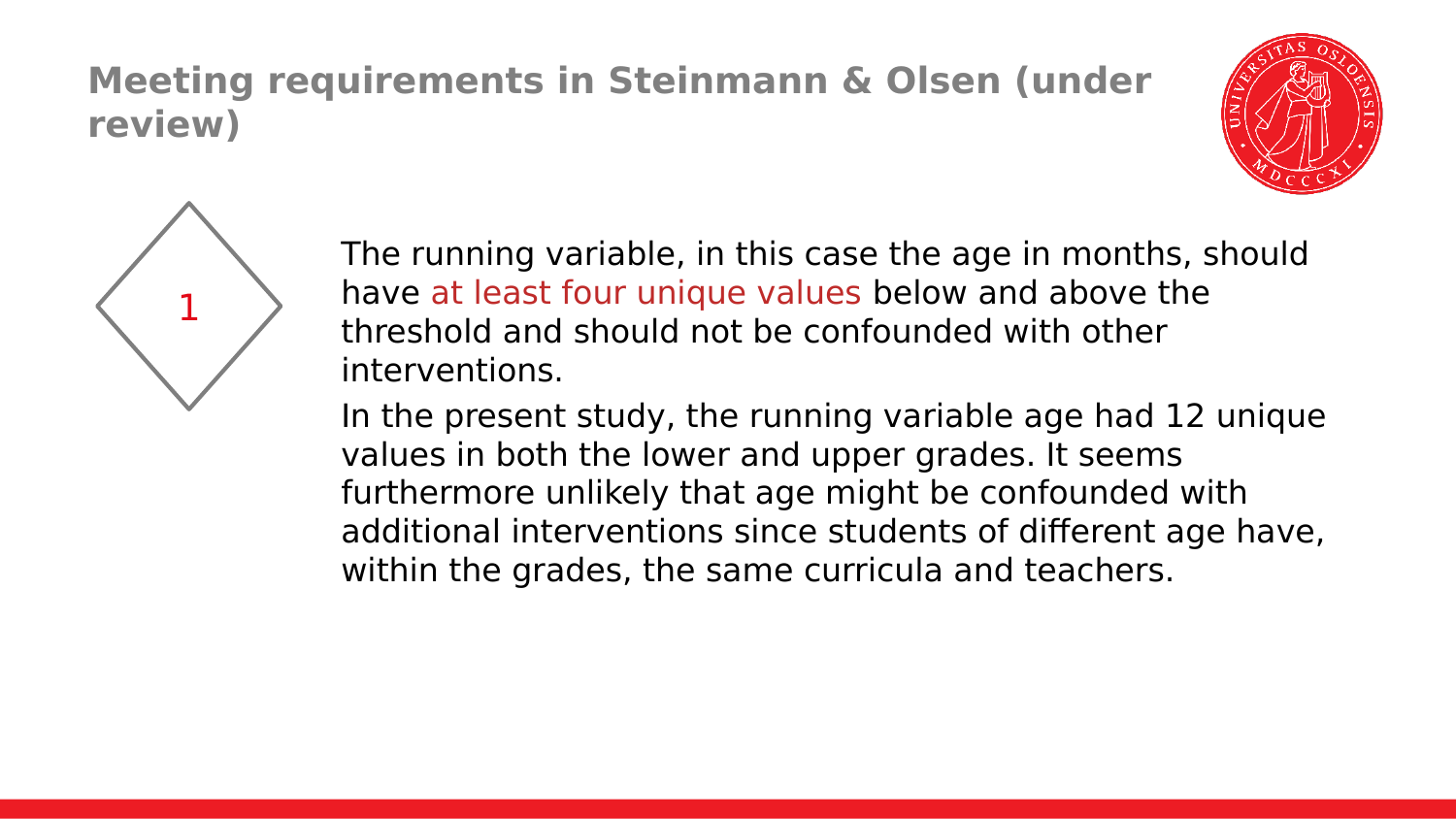

# Meeting requirements in Steinmann & Olsen (under review)
1
The running variable, in this case the age in months, should have at least four unique values below and above the threshold and should not be confounded with other interventions.
In the present study, the running variable age had 12 unique values in both the lower and upper grades. It seems furthermore unlikely that age might be confounded with additional interventions since students of different age have, within the grades, the same curricula and teachers.